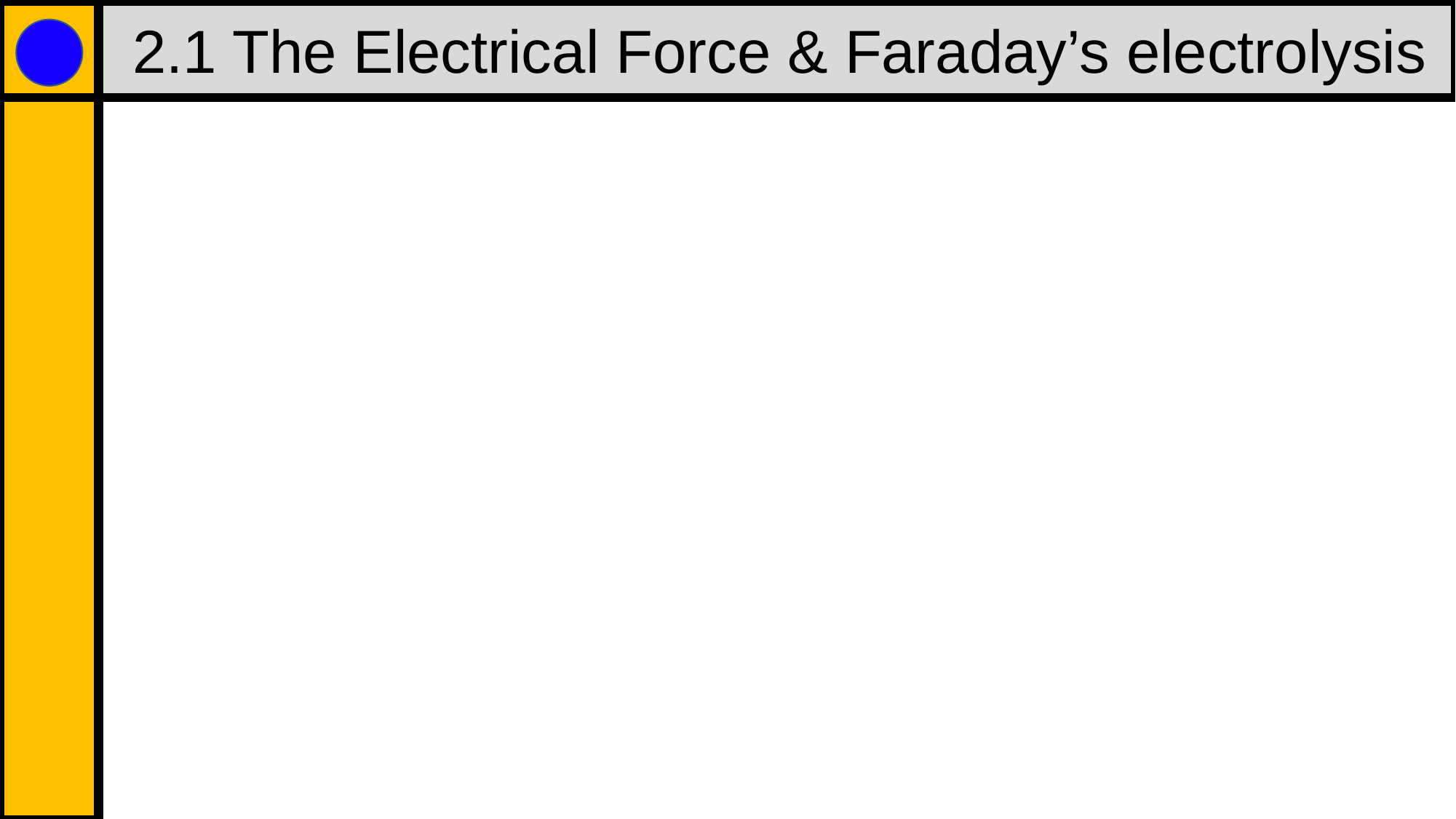

2.1 The Electrical Force & Faraday’s electrolysis